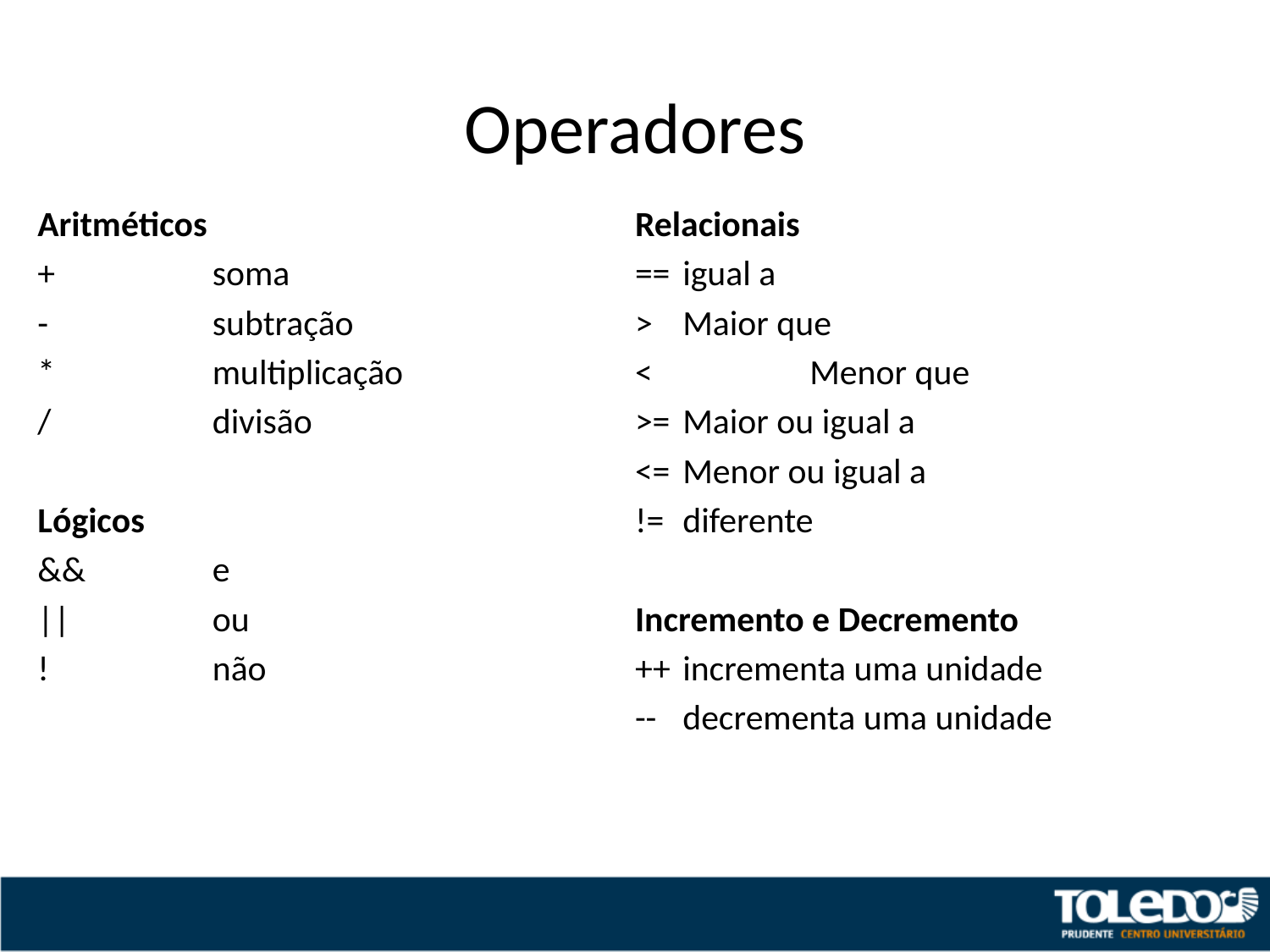

# Operadores
Aritméticos
+		soma
-		subtração
*		multiplicação
/		divisão

Lógicos
&&	e
||		ou
!		não

Relacionais
==	igual a
> 	Maior que
<		Menor que
>=	Maior ou igual a
<=	Menor ou igual a
!=	diferente

Incremento e Decremento
++	incrementa uma unidade
--	decrementa uma unidade